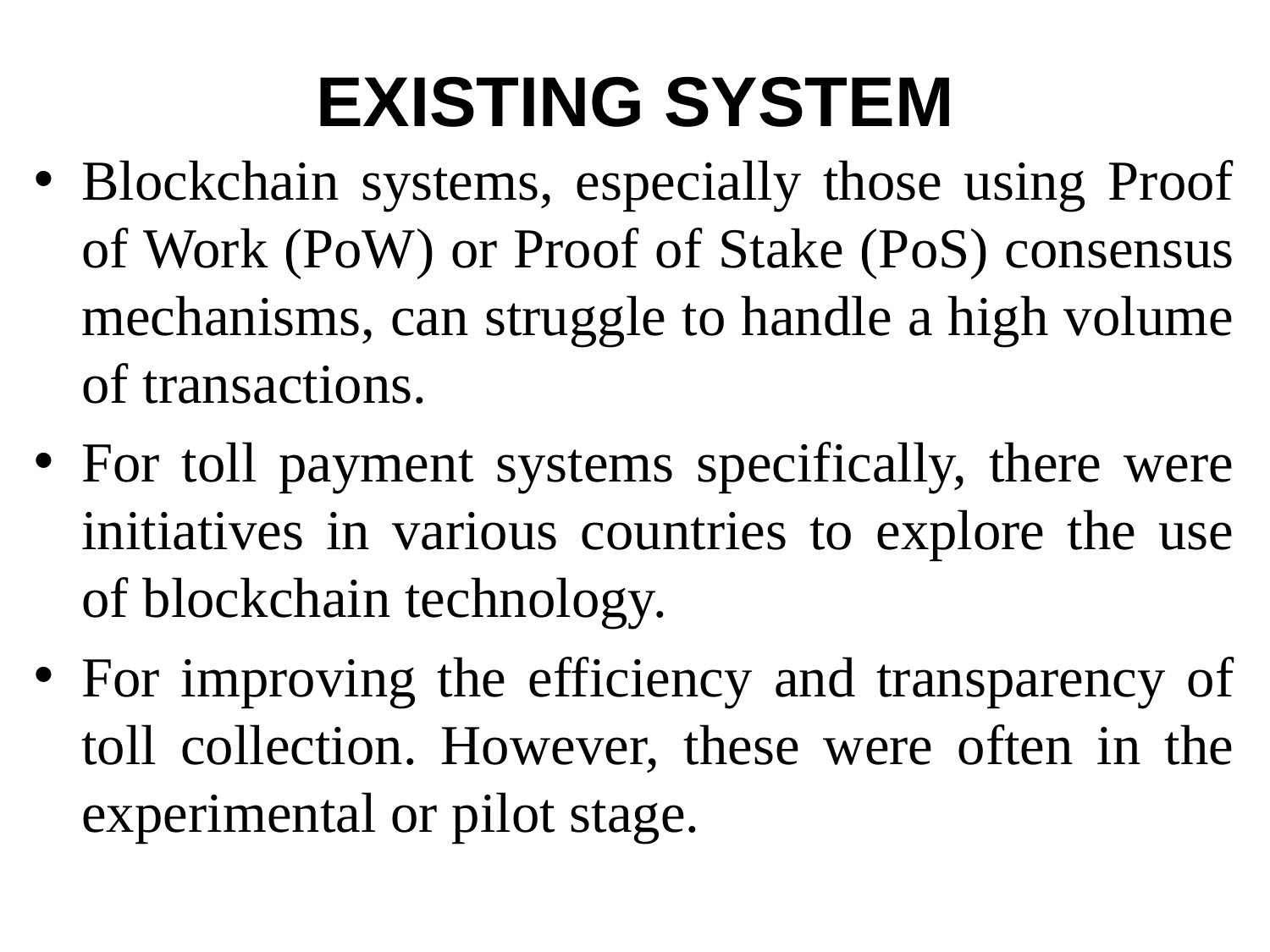

# EXISTING SYSTEM
Blockchain systems, especially those using Proof of Work (PoW) or Proof of Stake (PoS) consensus mechanisms, can struggle to handle a high volume of transactions.
For toll payment systems specifically, there were initiatives in various countries to explore the use of blockchain technology.
For improving the efficiency and transparency of toll collection. However, these were often in the experimental or pilot stage.